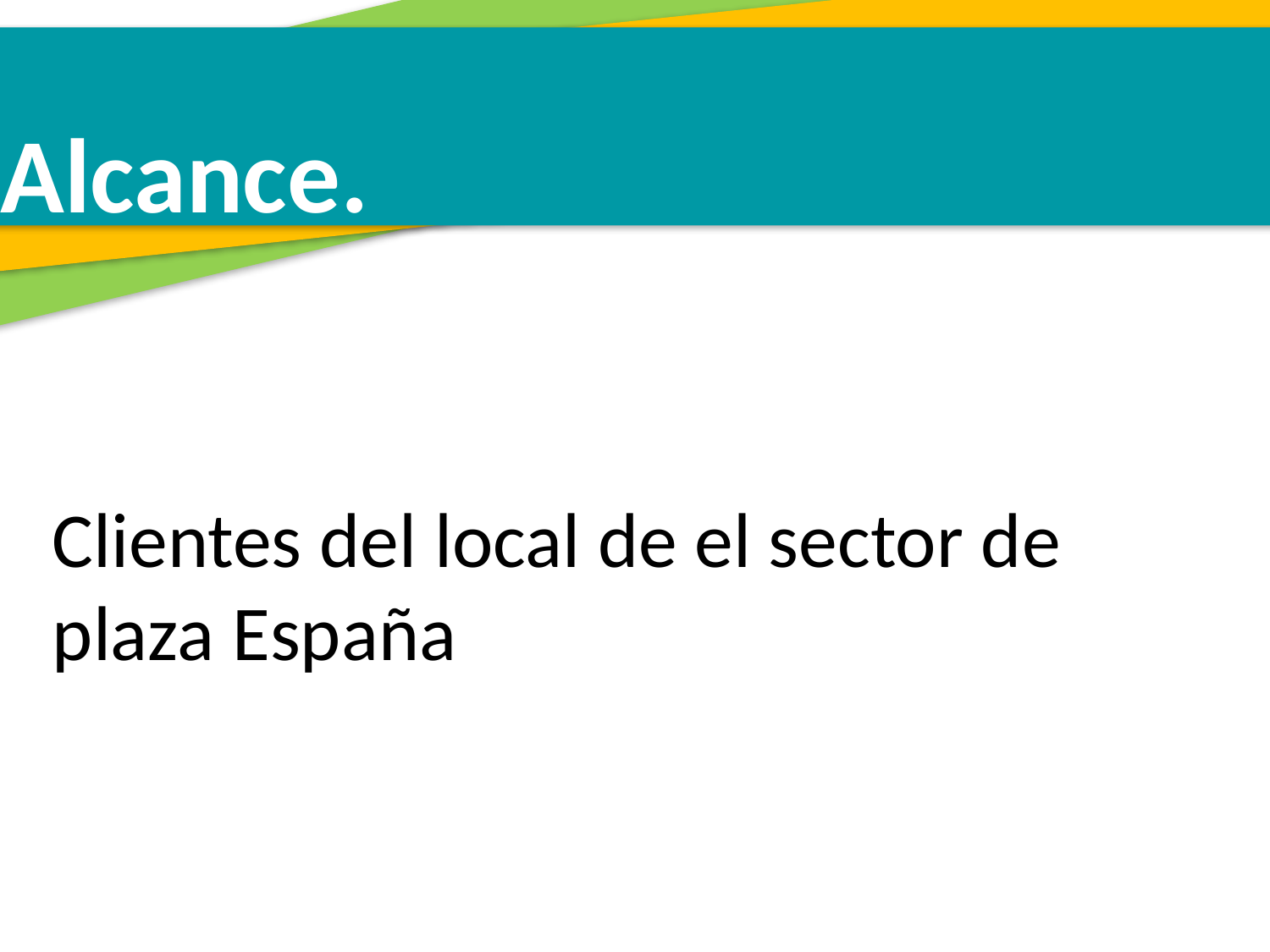

Alcance.
Clientes del local de el sector de plaza España